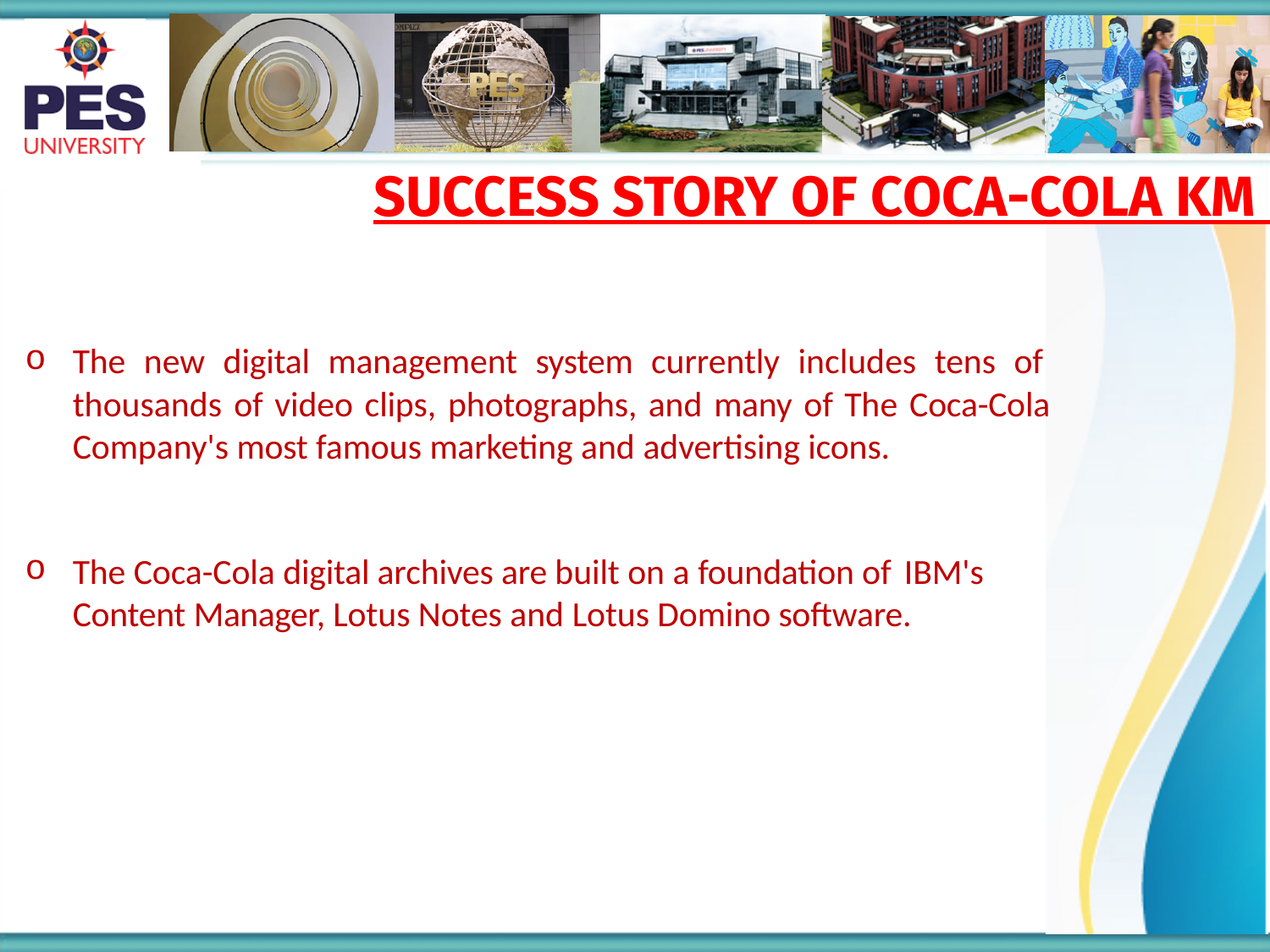

# SUCCESS STORY OF COCA-COLA KM
The new digital management system currently includes tens of  thousands of video clips, photographs, and many of The Coca-Cola  Company's most famous marketing and advertising icons.

The Coca-Cola digital archives are built on a foundation of IBM's
Content Manager, Lotus Notes and Lotus Domino software.